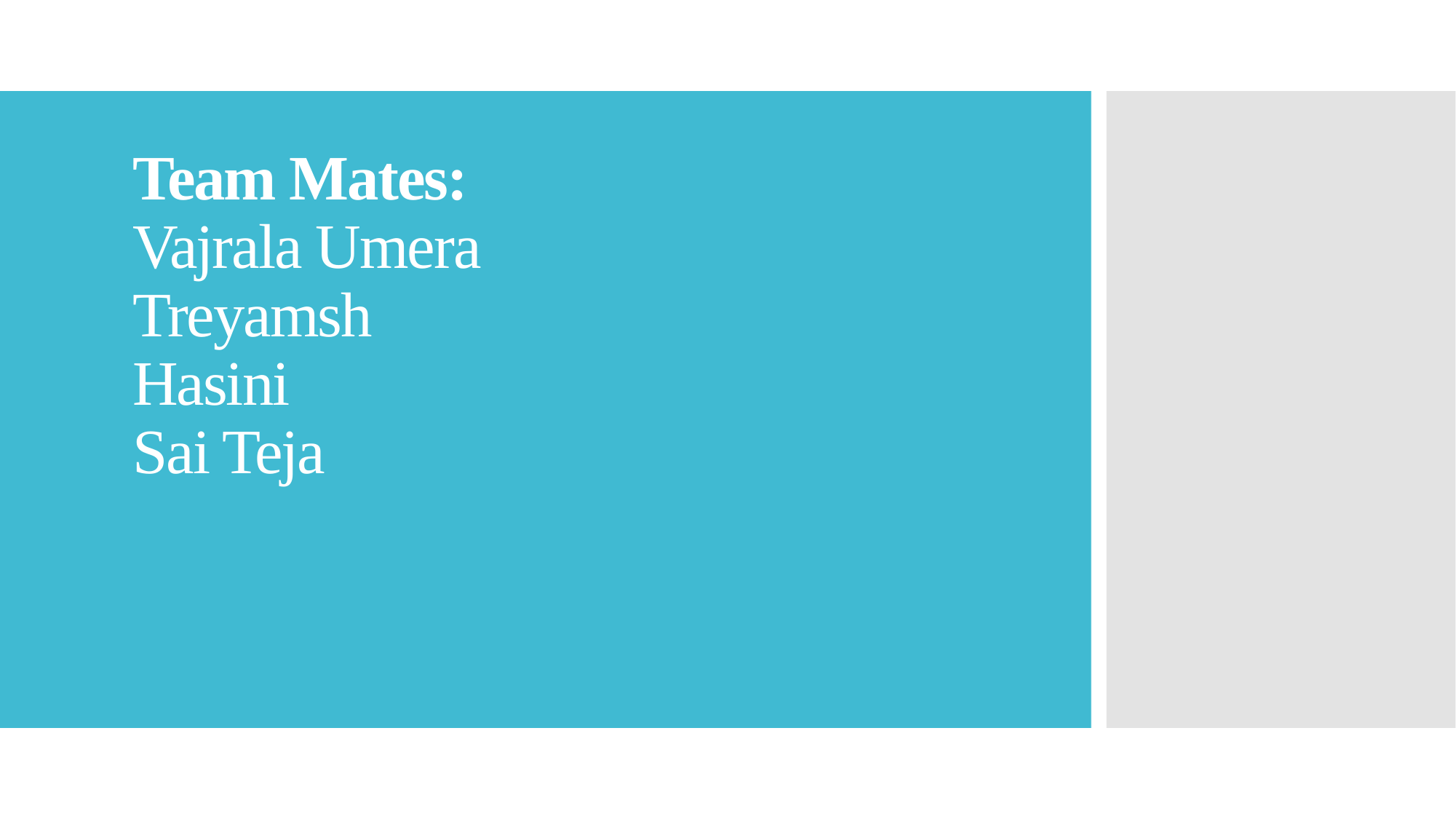

# Team Mates: Vajrala Umera Treyamsh Hasini Sai Teja